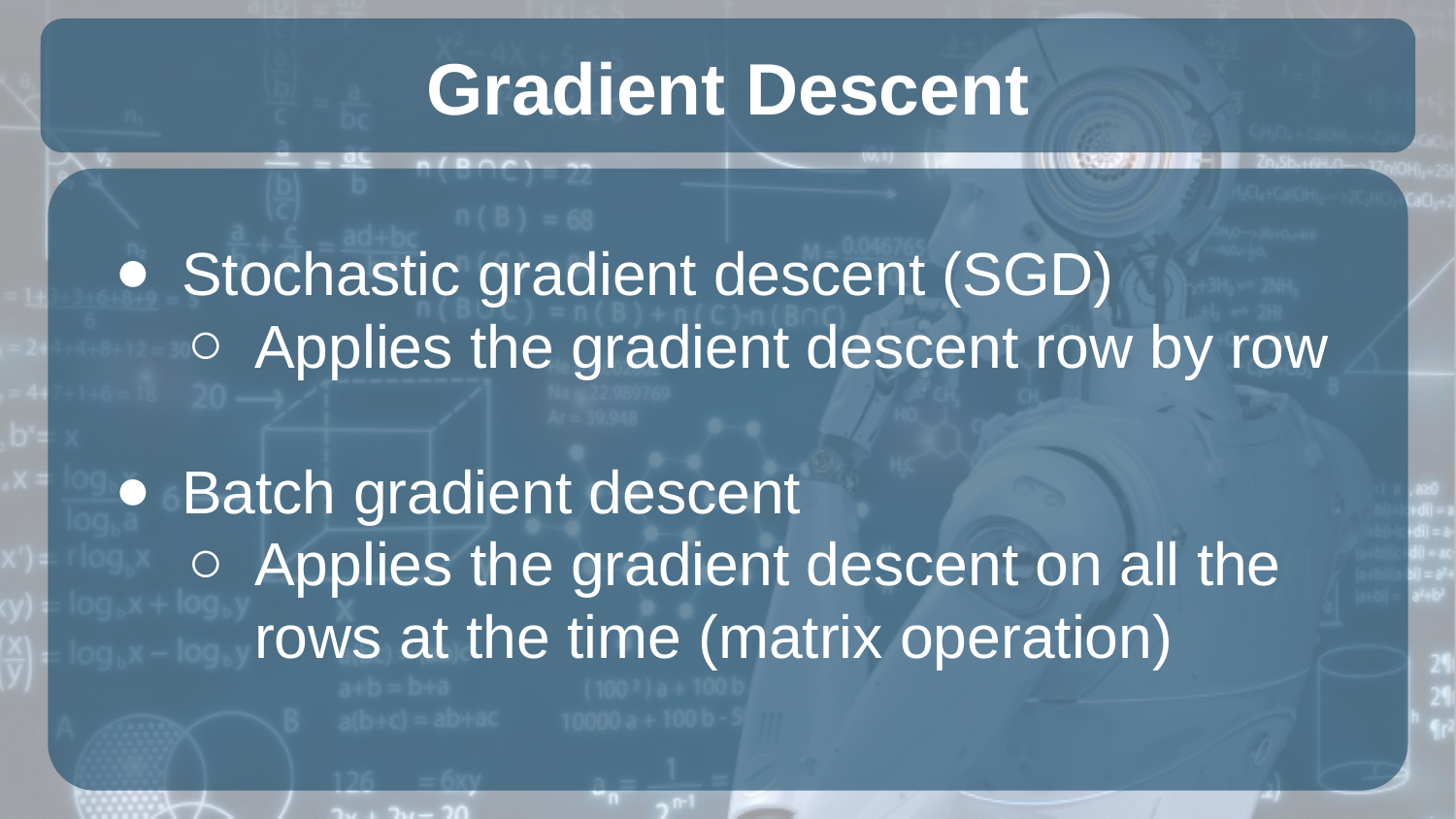

# Gradient Descent
Stochastic gradient descent (SGD)
Applies the gradient descent row by row

Batch gradient descent
Applies the gradient descent on all the rows at the time (matrix operation)